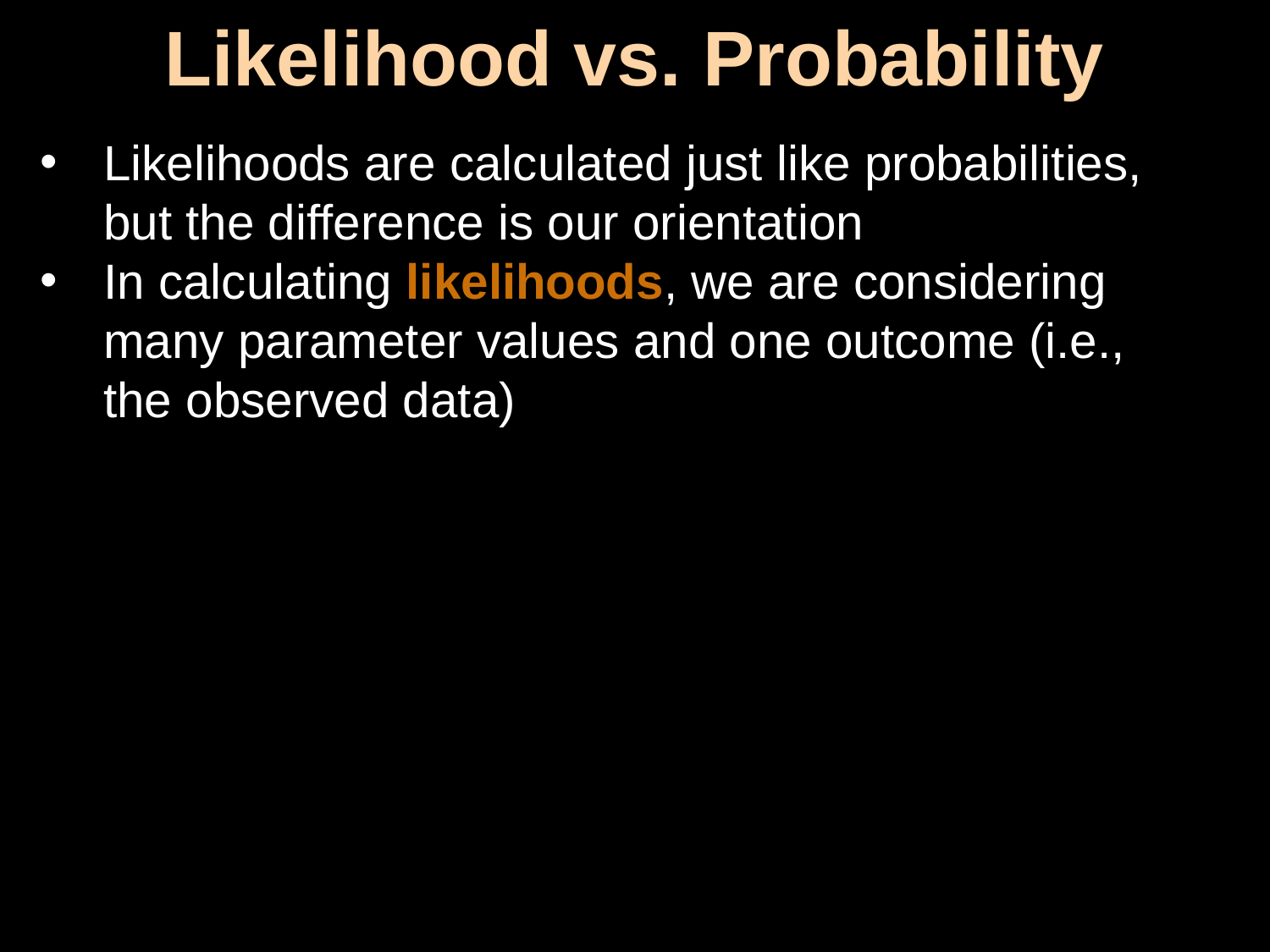

# Likelihood vs. Probability
Likelihoods are calculated just like probabilities, but the difference is our orientation
In calculating likelihoods, we are considering many parameter values and one outcome (i.e., the observed data)